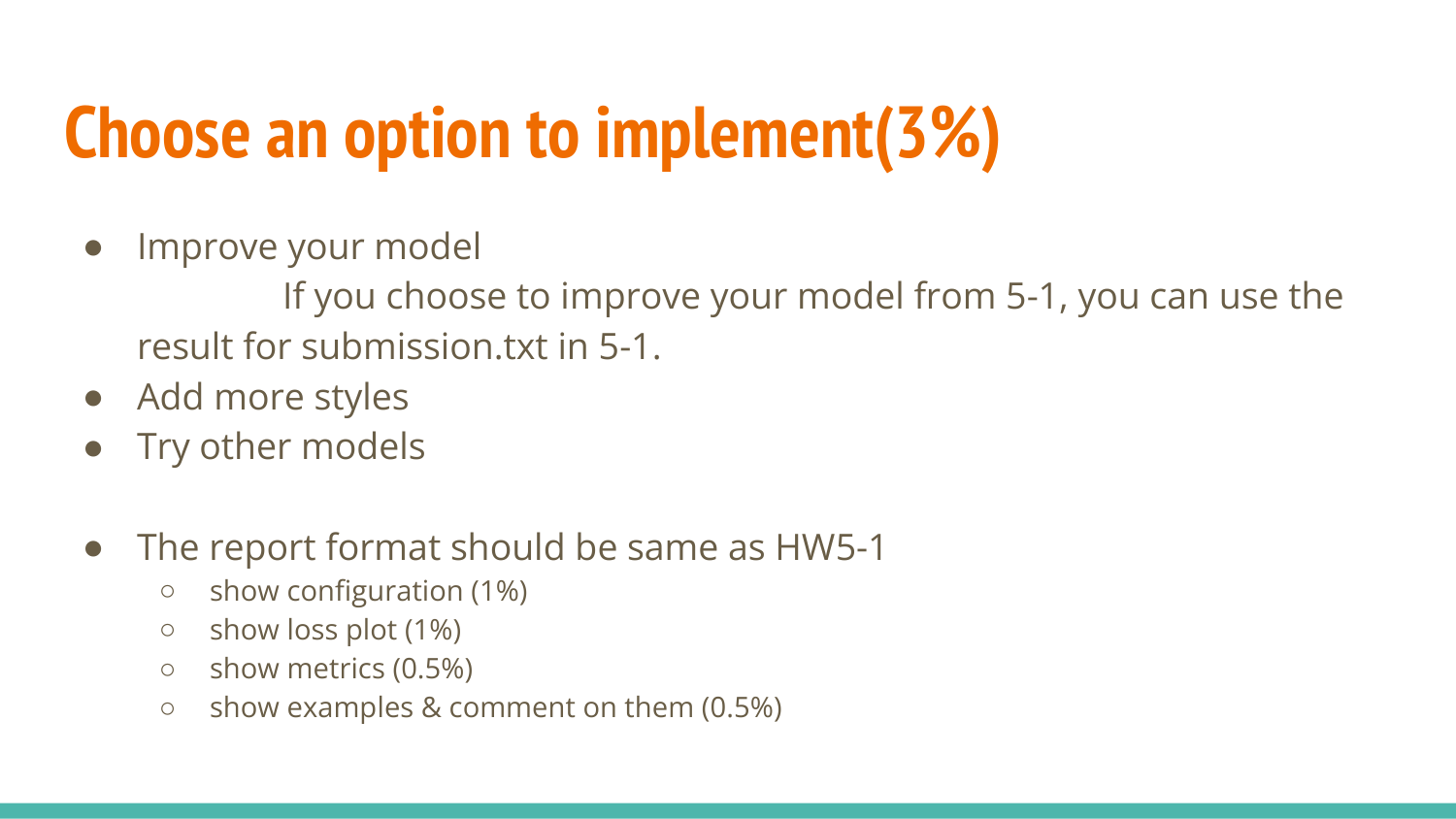

# Choose an option to implement(3%)
Improve your model
	If you choose to improve your model from 5-1, you can use the result for submission.txt in 5-1.
Add more styles
Try other models
The report format should be same as HW5-1
show configuration (1%)
show loss plot (1%)
show metrics (0.5%)
show examples & comment on them (0.5%)